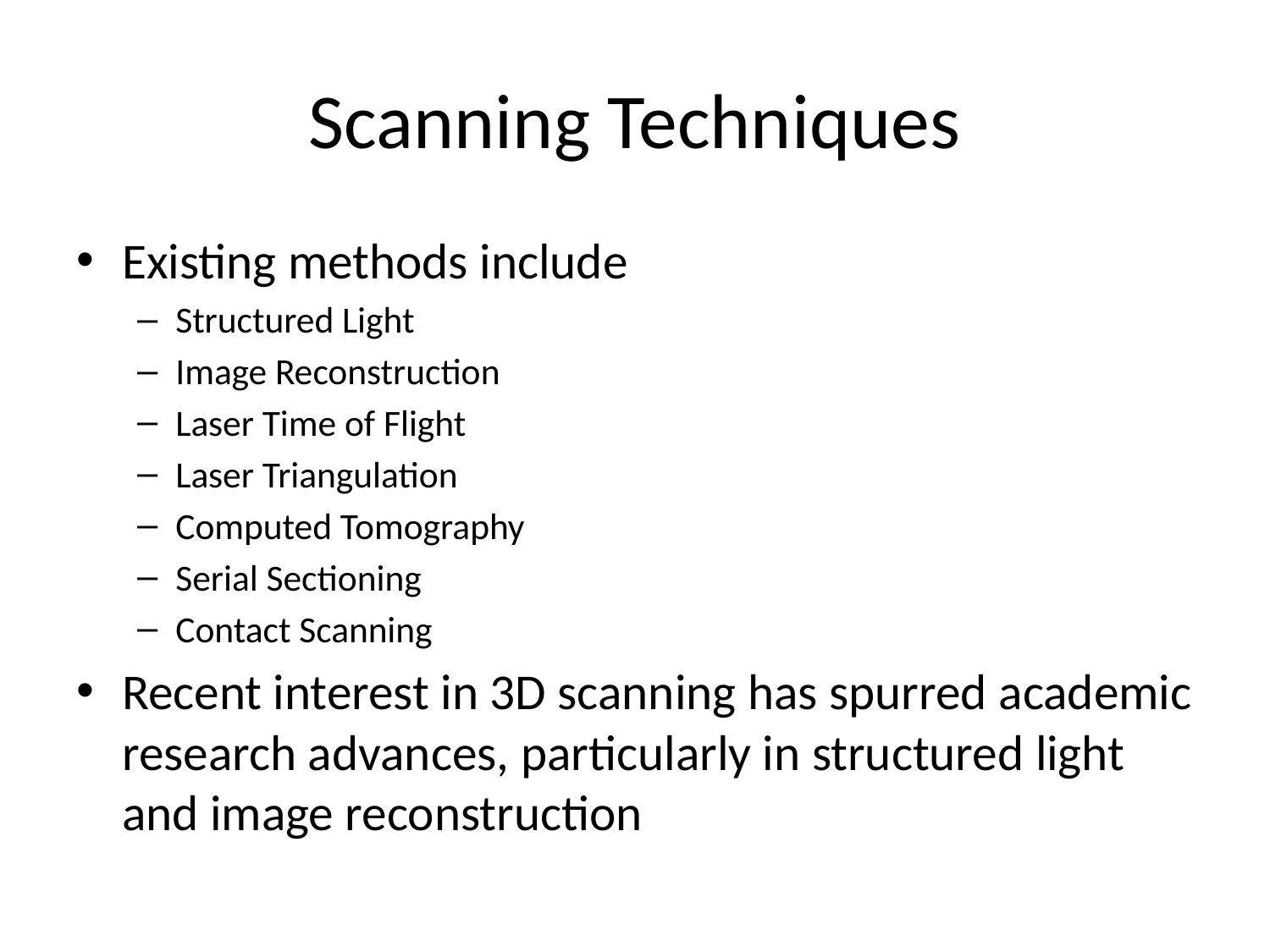

# Scanning Techniques
Existing methods include
Structured Light
Image Reconstruction
Laser Time of Flight
Laser Triangulation
Computed Tomography
Serial Sectioning
Contact Scanning
Recent interest in 3D scanning has spurred academic research advances, particularly in structured light and image reconstruction